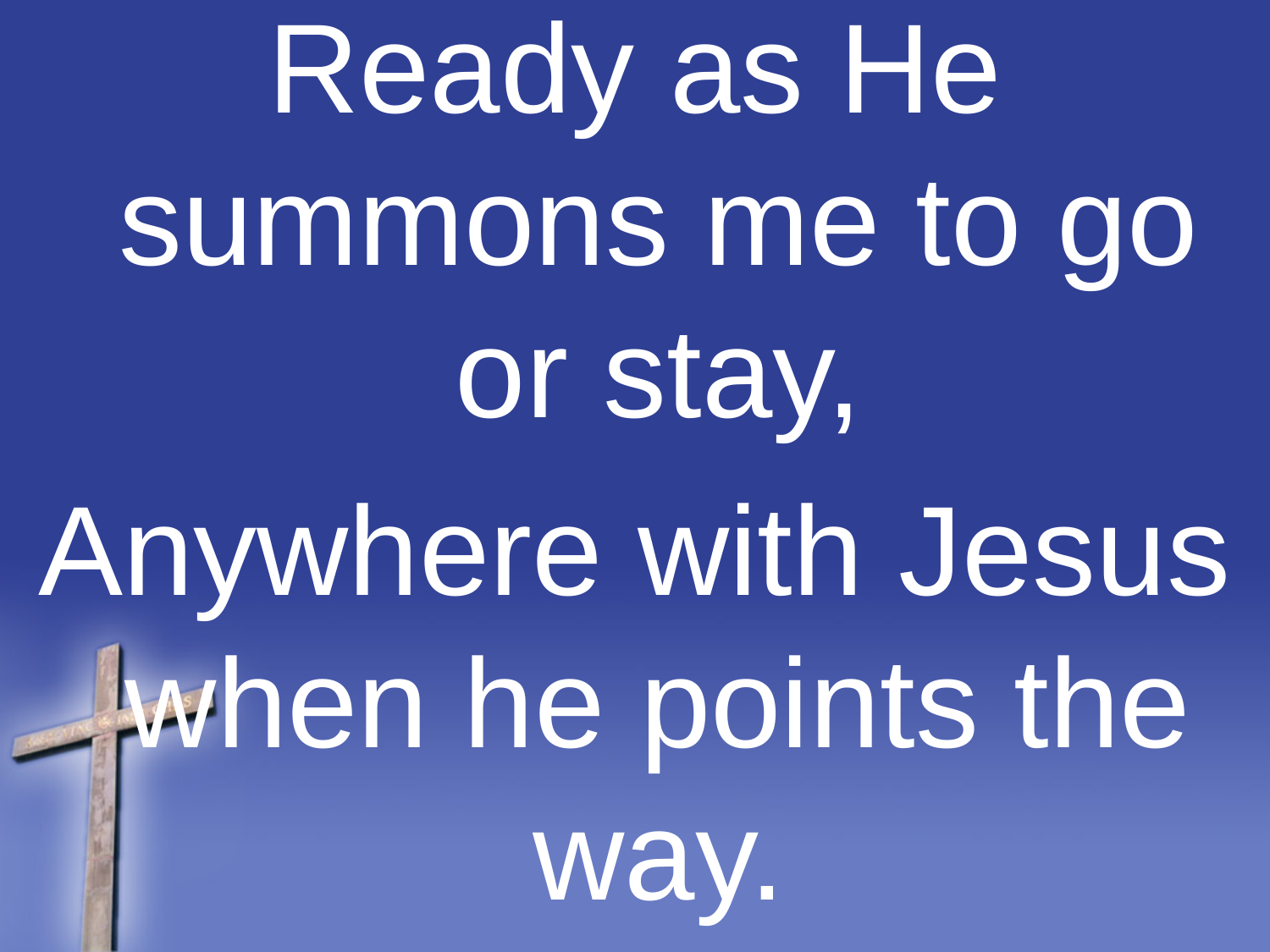

Ready as He summons me to go or stay,
Anywhere with Jesus when he points the way.